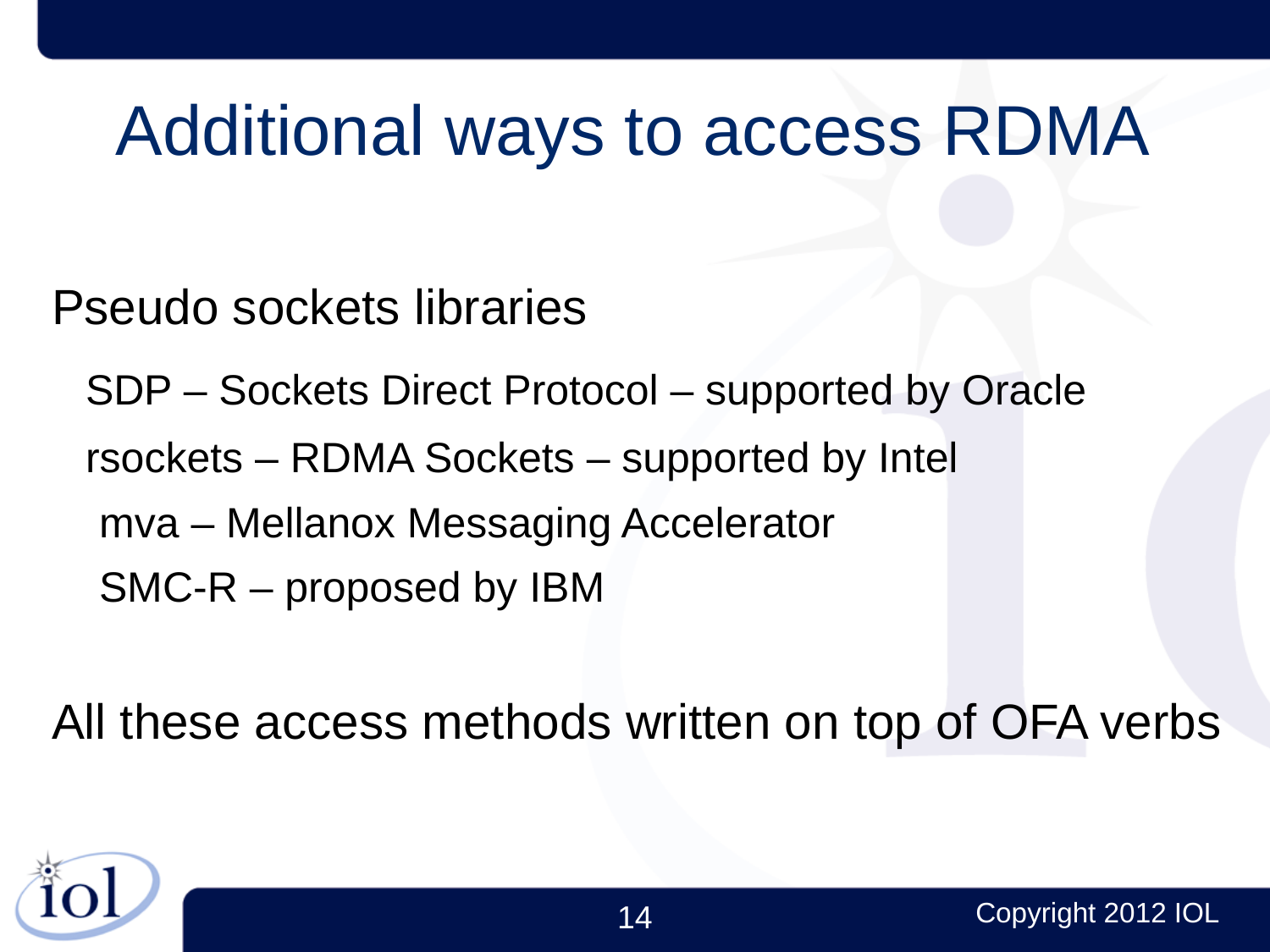

Additional ways to access RDMA
Pseudo sockets libraries
	SDP – Sockets Direct Protocol – supported by Oracle
	rsockets – RDMA Sockets – supported by Intel
    mva – Mellanox Messaging Accelerator
    SMC-R – proposed by IBM

All these access methods written on top of OFA verbs